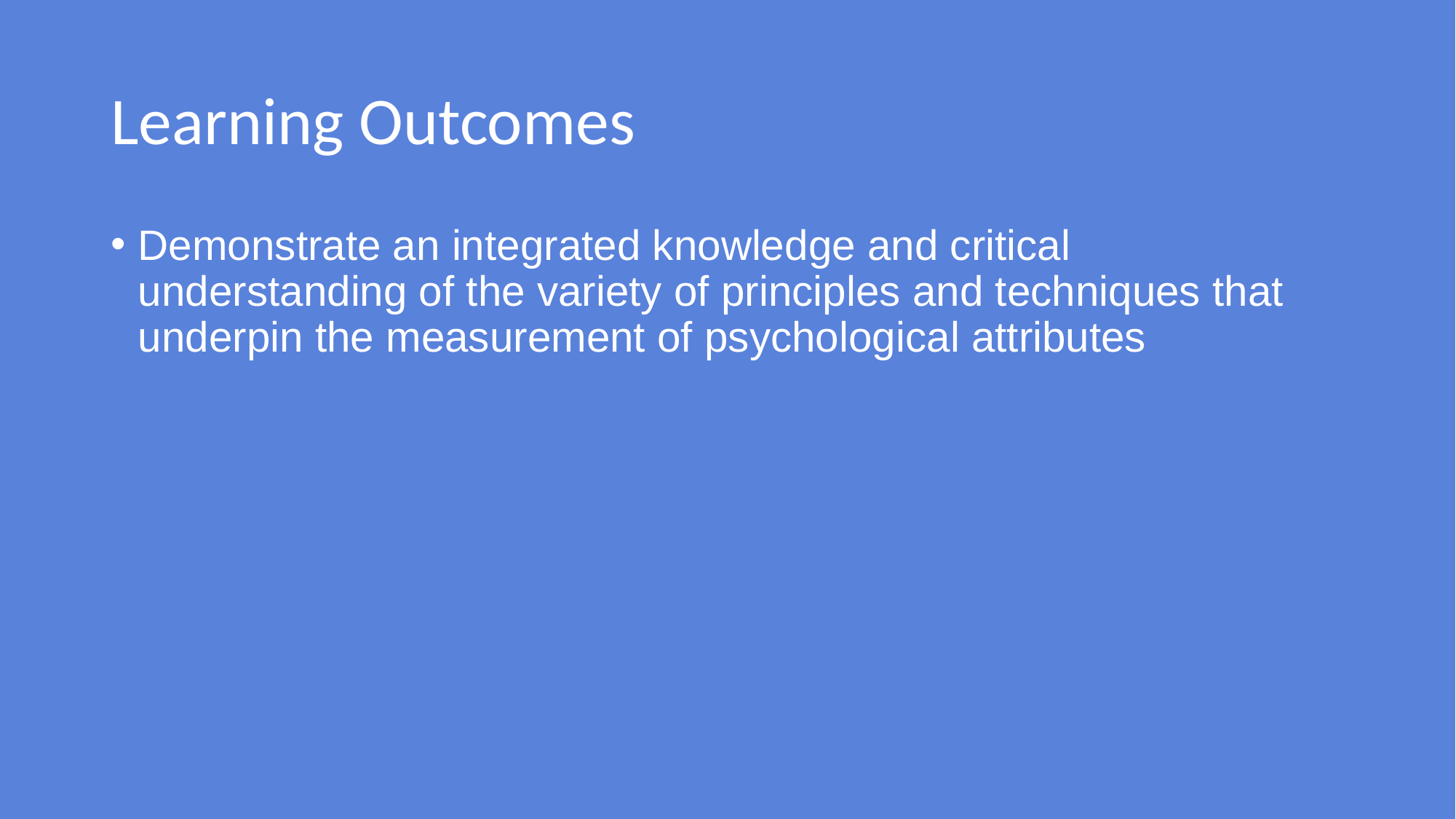

# Learning Outcomes
Demonstrate an integrated knowledge and critical understanding of the variety of principles and techniques that underpin the measurement of psychological attributes